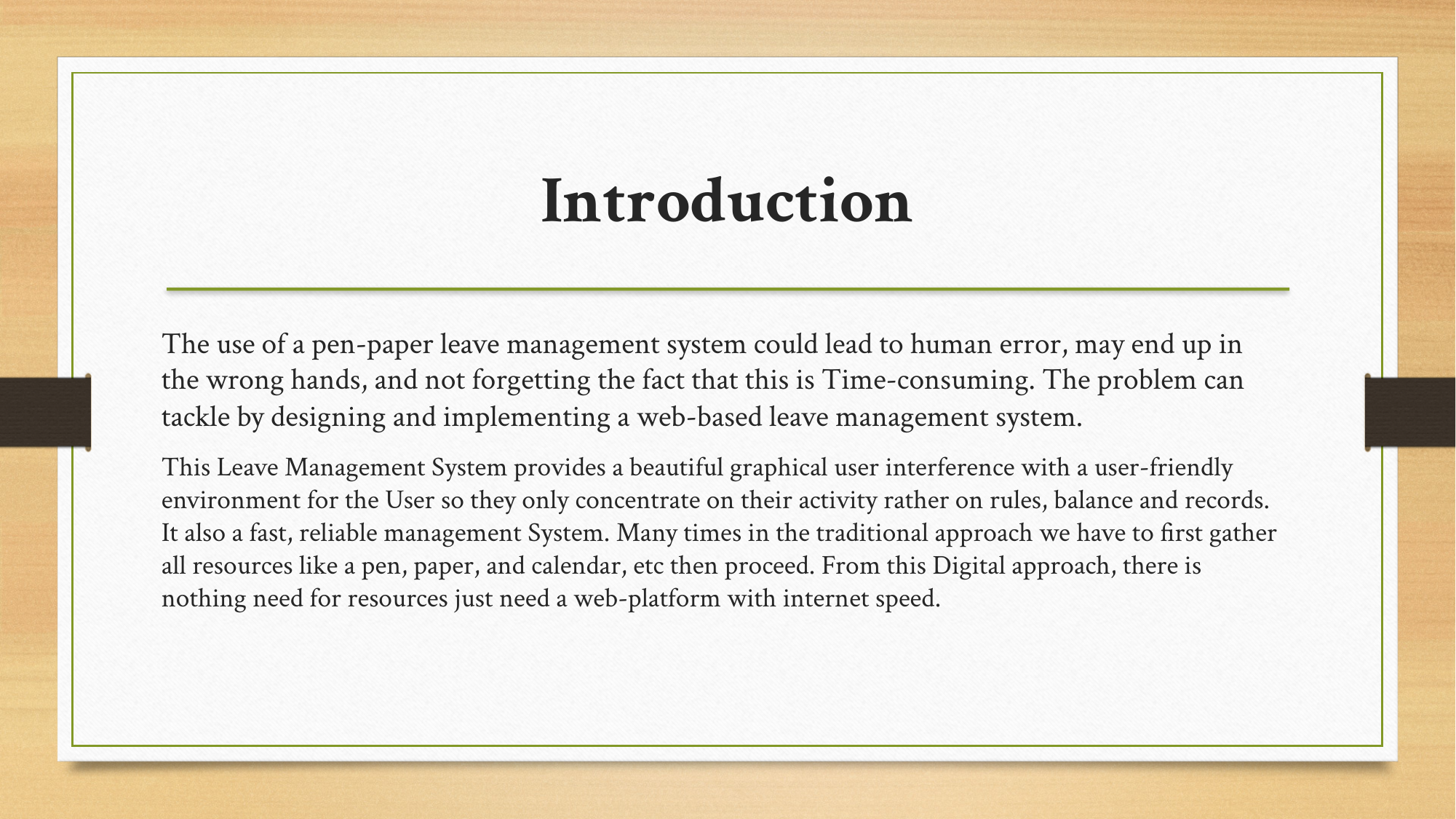

Introduction
The use of a pen-paper leave management system could lead to human error, may end up in the wrong hands, and not forgetting the fact that this is Time-consuming. The problem can tackle by designing and implementing a web-based leave management system.
This Leave Management System provides a beautiful graphical user interference with a user-friendly environment for the User so they only concentrate on their activity rather on rules, balance and records. It also a fast, reliable management System. Many times in the traditional approach we have to first gather all resources like a pen, paper, and calendar, etc then proceed. From this Digital approach, there is nothing need for resources just need a web-platform with internet speed.